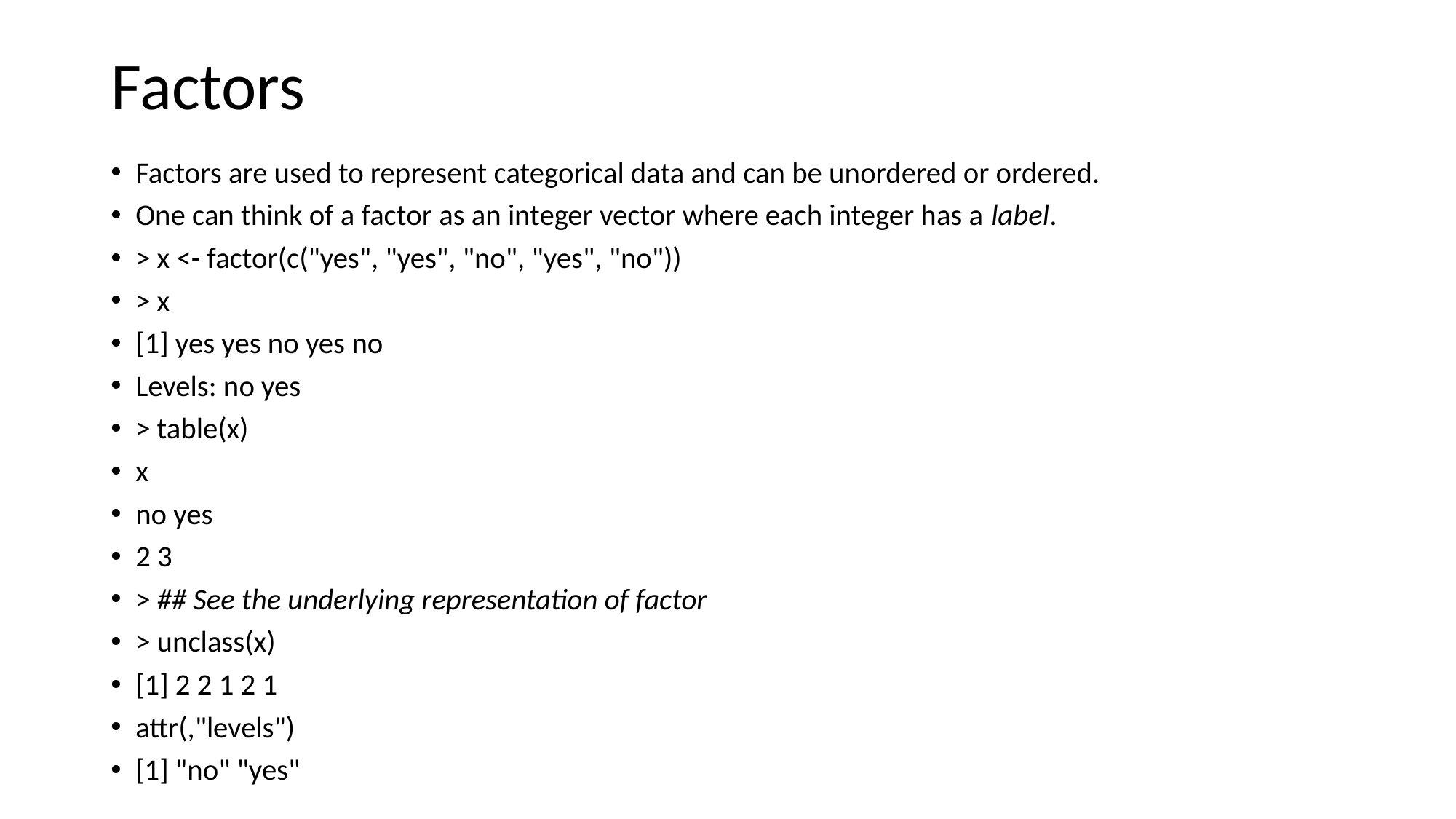

# Factors
Factors are used to represent categorical data and can be unordered or ordered.
One can think of a factor as an integer vector where each integer has a label.
> x <- factor(c("yes", "yes", "no", "yes", "no"))
> x
[1] yes yes no yes no
Levels: no yes
> table(x)
x
no yes
2 3
> ## See the underlying representation of factor
> unclass(x)
[1] 2 2 1 2 1
attr(,"levels")
[1] "no" "yes"